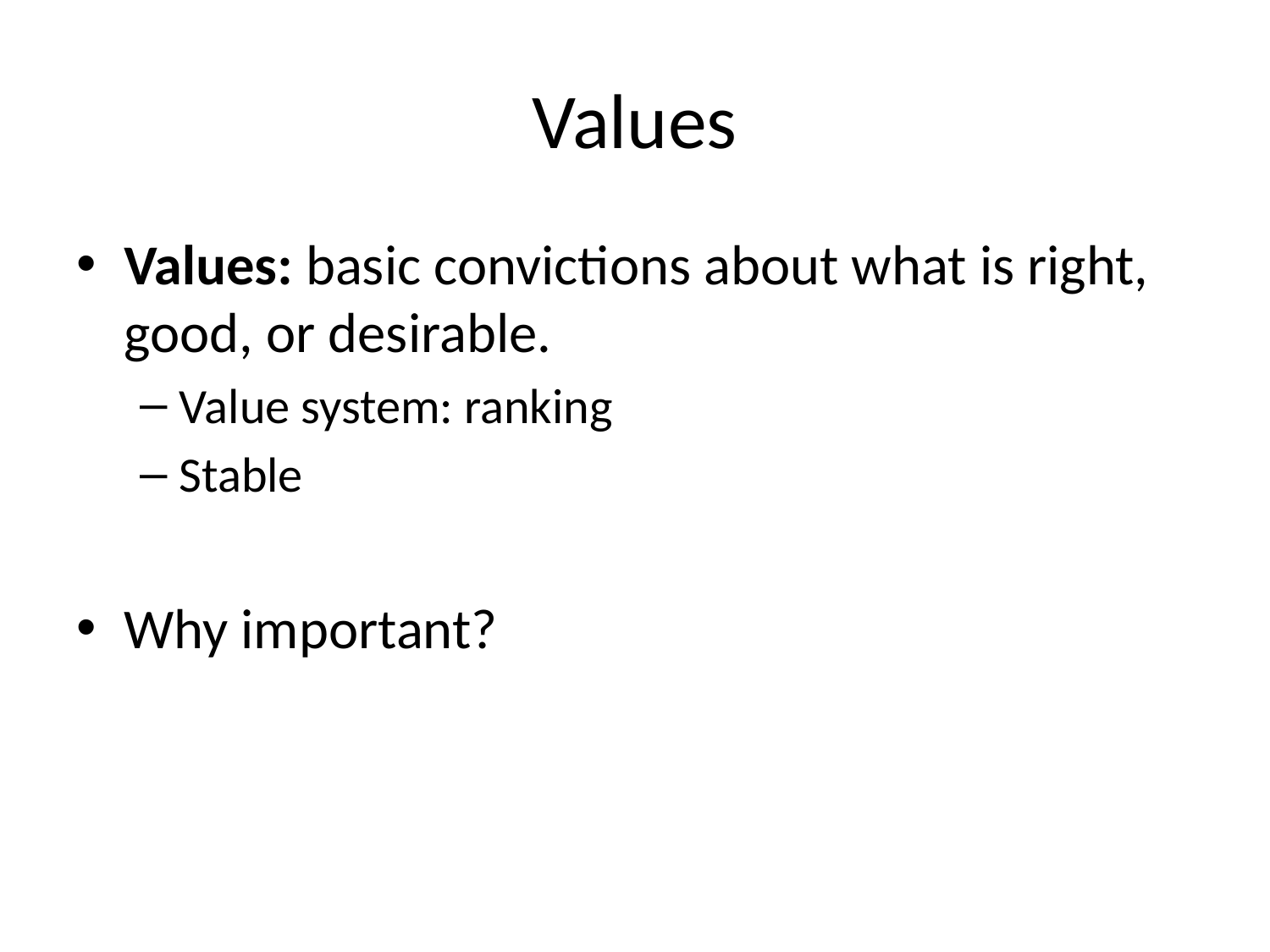

# Values
Values: basic convictions about what is right, good, or desirable.
Value system: ranking
Stable

Why important?